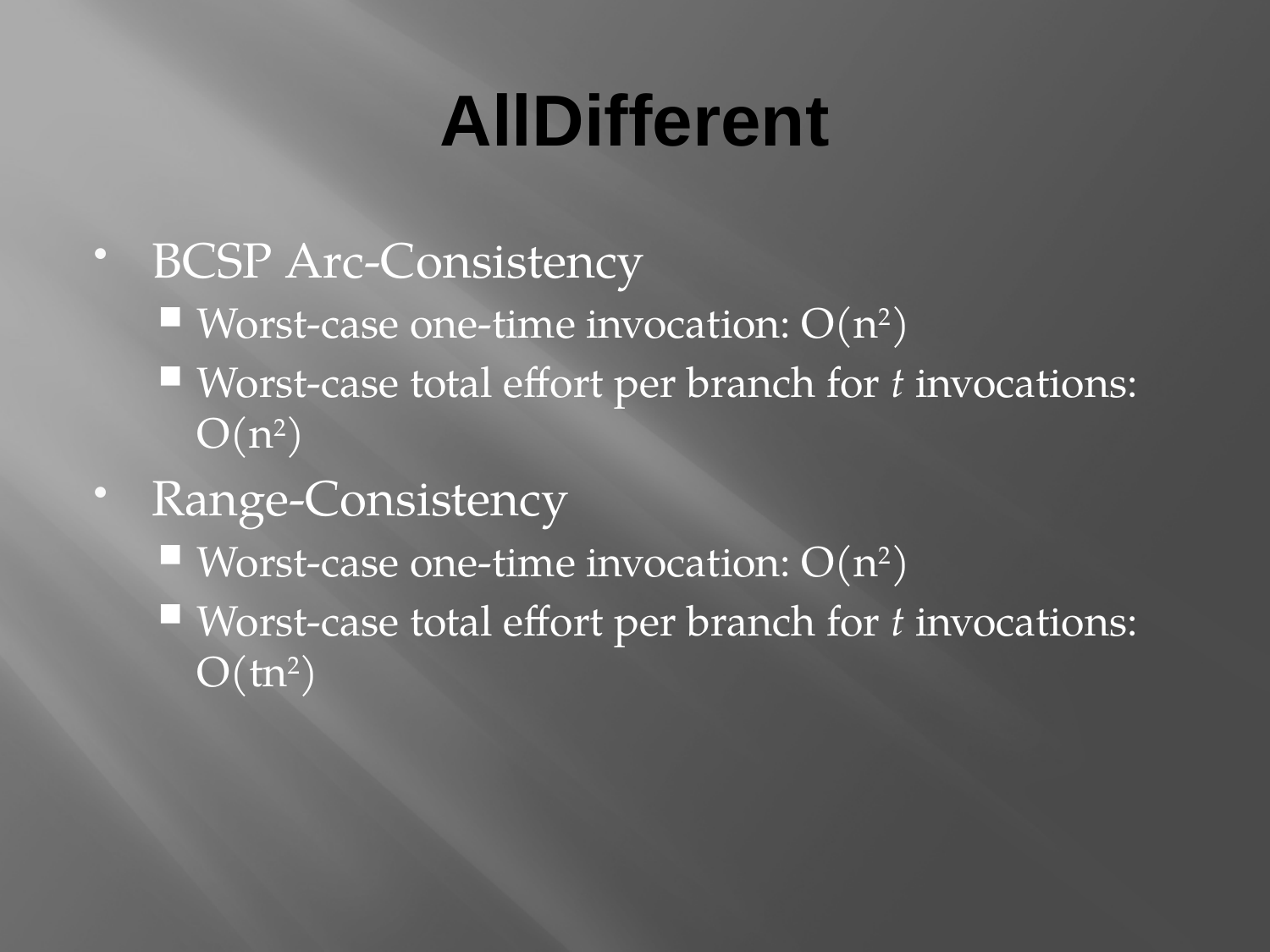

# AllDifferent
BCSP Arc-Consistency
Worst-case one-time invocation: O(n2)
Worst-case total effort per branch for t invocations: O(n2)
Range-Consistency
Worst-case one-time invocation: O(n2)
Worst-case total effort per branch for t invocations: O(tn2)